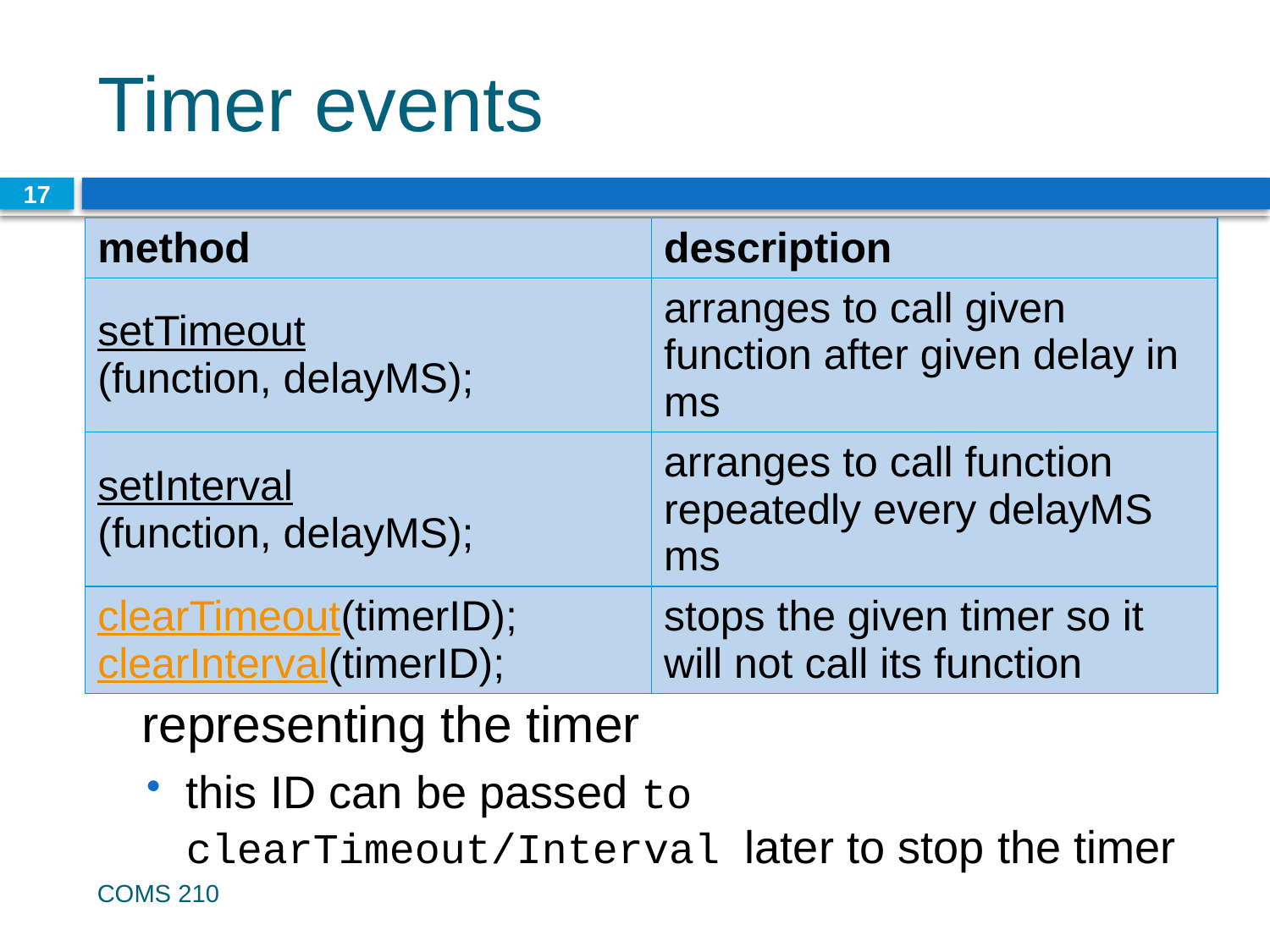

# Timer events
17
| method | description |
| --- | --- |
| setTimeout(function, delayMS); | arranges to call given function after given delay in ms |
| setInterval(function, delayMS); | arranges to call function repeatedly every delayMS ms |
| clearTimeout(timerID); clearInterval(timerID); | stops the given timer so it will not call its function |
both setTimeout and setInterval return an ID representing the timer
this ID can be passed to clearTimeout/Interval later to stop the timer
COMS 210